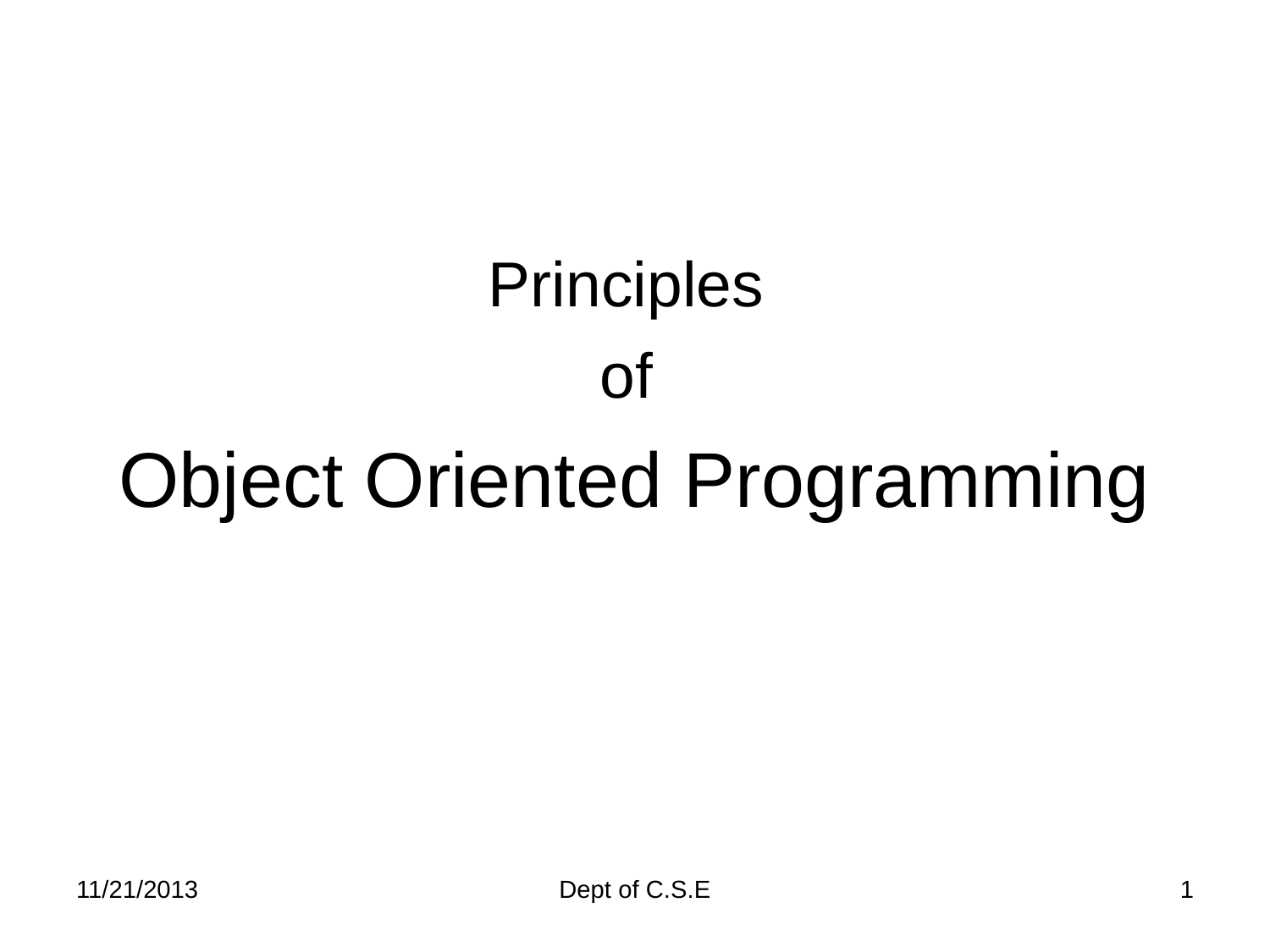

# Principles of Object Oriented Programming
11/21/2013
Dept of C.S.E
1